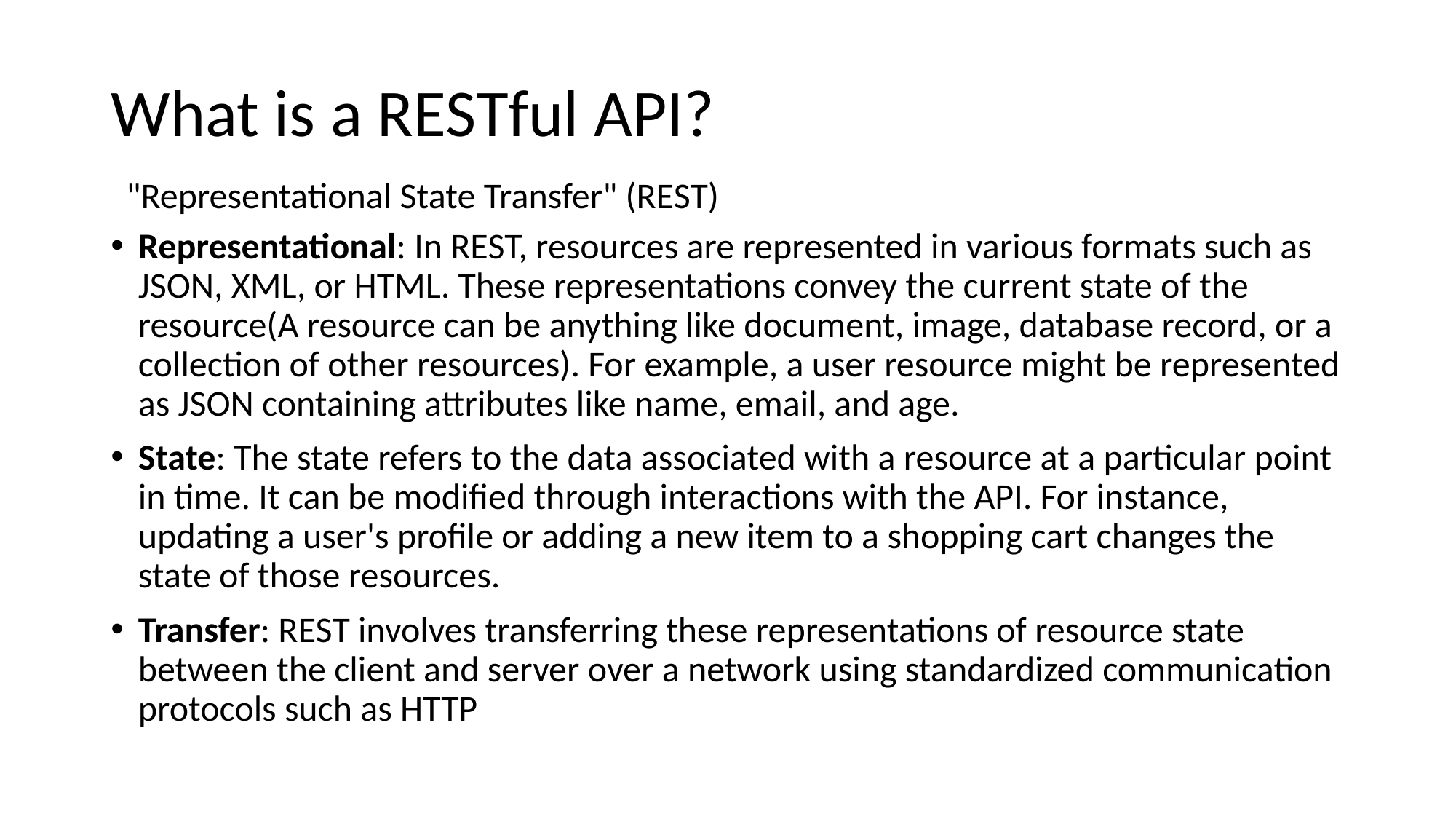

# What is a RESTful API?
"Representational State Transfer" (REST)
Representational: In REST, resources are represented in various formats such as JSON, XML, or HTML. These representations convey the current state of the resource(A resource can be anything like document, image, database record, or a collection of other resources). For example, a user resource might be represented as JSON containing attributes like name, email, and age.
State: The state refers to the data associated with a resource at a particular point in time. It can be modified through interactions with the API. For instance, updating a user's profile or adding a new item to a shopping cart changes the state of those resources.
Transfer: REST involves transferring these representations of resource state between the client and server over a network using standardized communication protocols such as HTTP